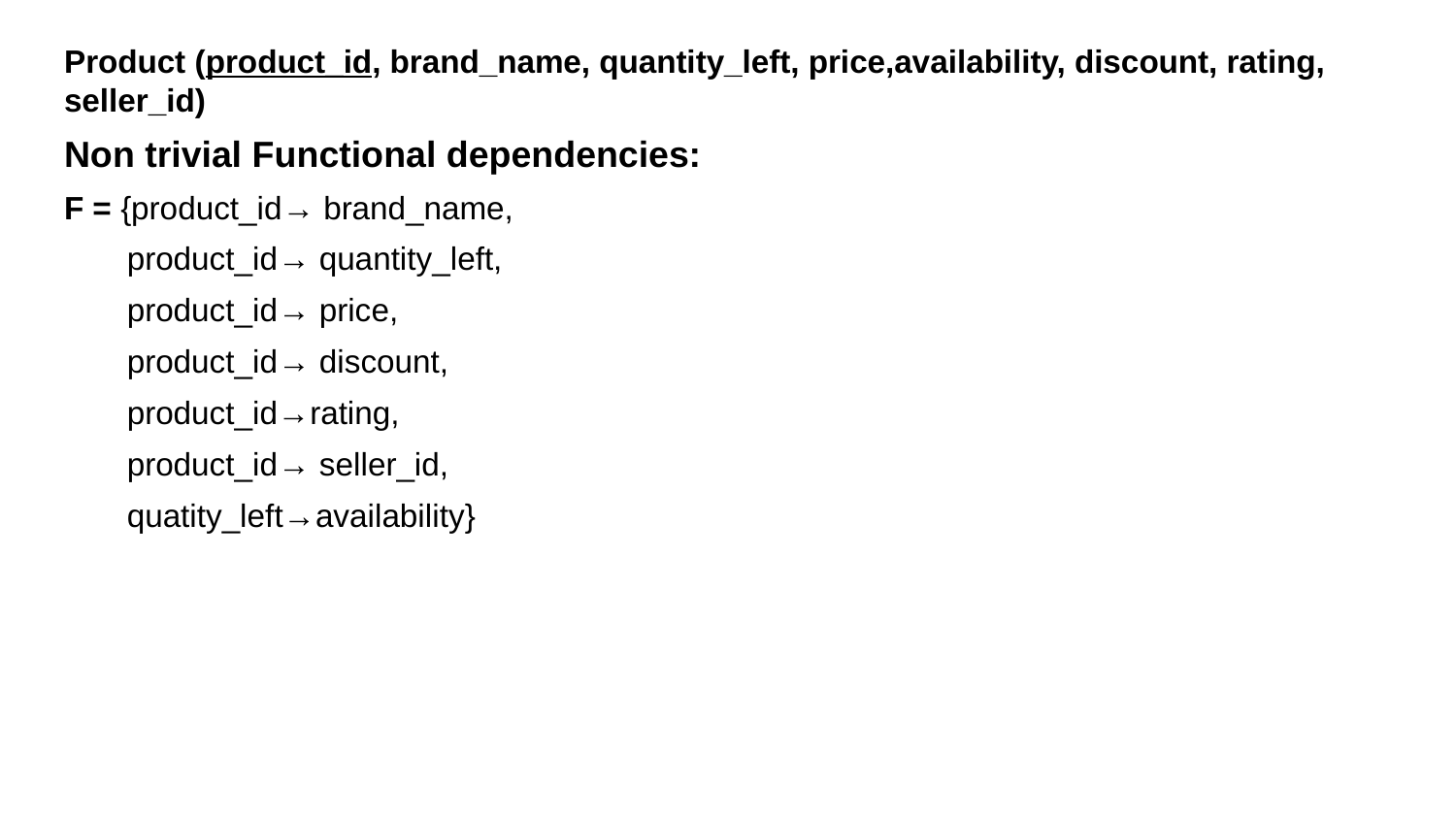

Product (product_id, brand_name, quantity_left, price,availability, discount, rating, seller_id)
Non trivial Functional dependencies:
F = {product_id→ brand_name,
       product_id→ quantity_left,
       product_id→ price,
       product_id→ discount,
       product_id→rating,
       product_id→ seller_id,
       quatity_left→availability}